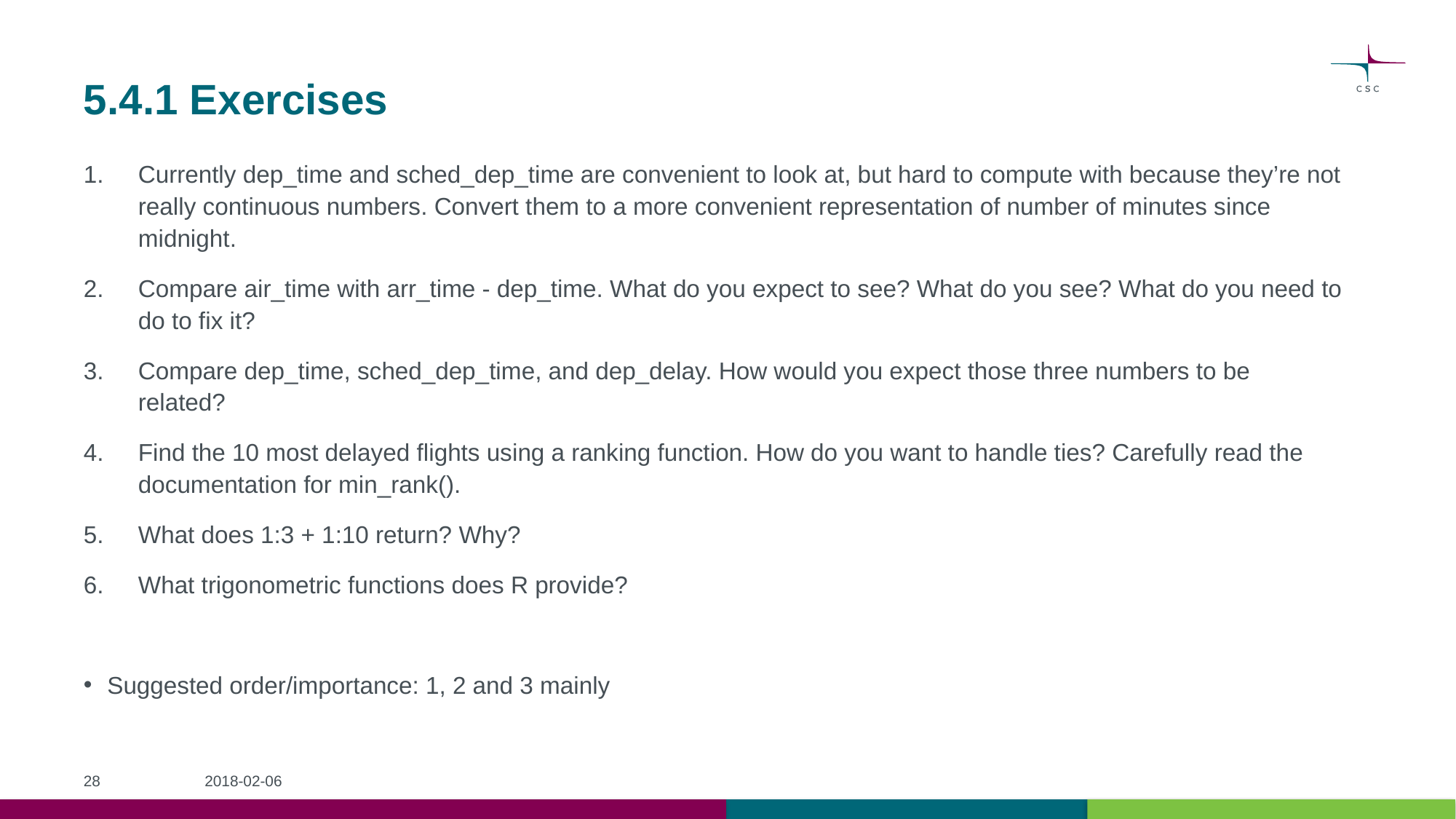

# 5.4.1 Exercises
Currently dep_time and sched_dep_time are convenient to look at, but hard to compute with because they’re not really continuous numbers. Convert them to a more convenient representation of number of minutes since midnight.
Compare air_time with arr_time - dep_time. What do you expect to see? What do you see? What do you need to do to fix it?
Compare dep_time, sched_dep_time, and dep_delay. How would you expect those three numbers to be related?
Find the 10 most delayed flights using a ranking function. How do you want to handle ties? Carefully read the documentation for min_rank().
What does 1:3 + 1:10 return? Why?
What trigonometric functions does R provide?

Suggested order/importance: 1, 2 and 3 mainly

28
2018-02-06